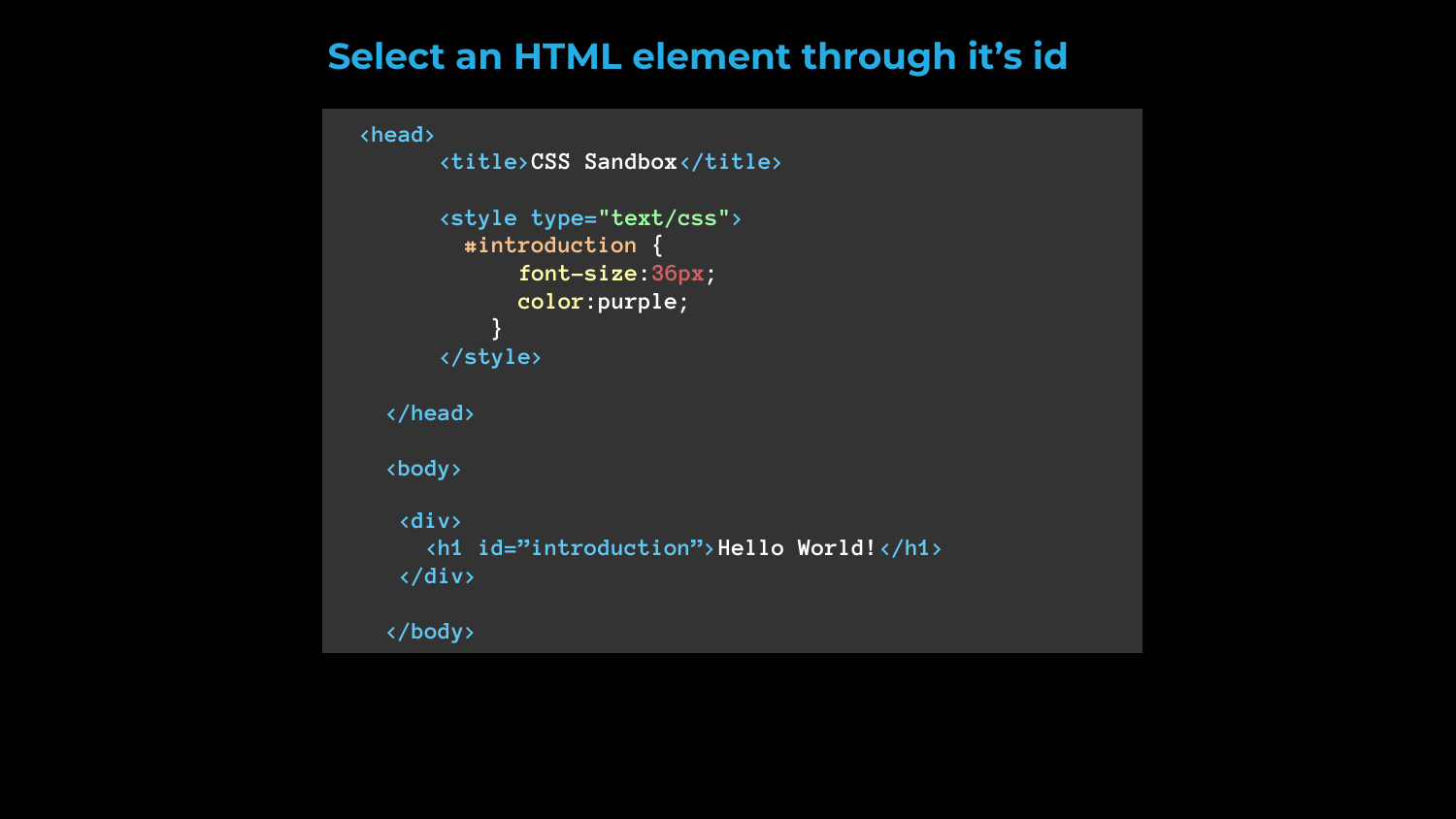

Select an HTML element through it’s id

| <head> <title>CSS Sandbox</title> <style type="text/css"> #introduction { font-size:36px; color:purple; } </style> </head> <body> <div> <h1 id=”introduction”>Hello World!</h1> </div> </body> |
| --- |